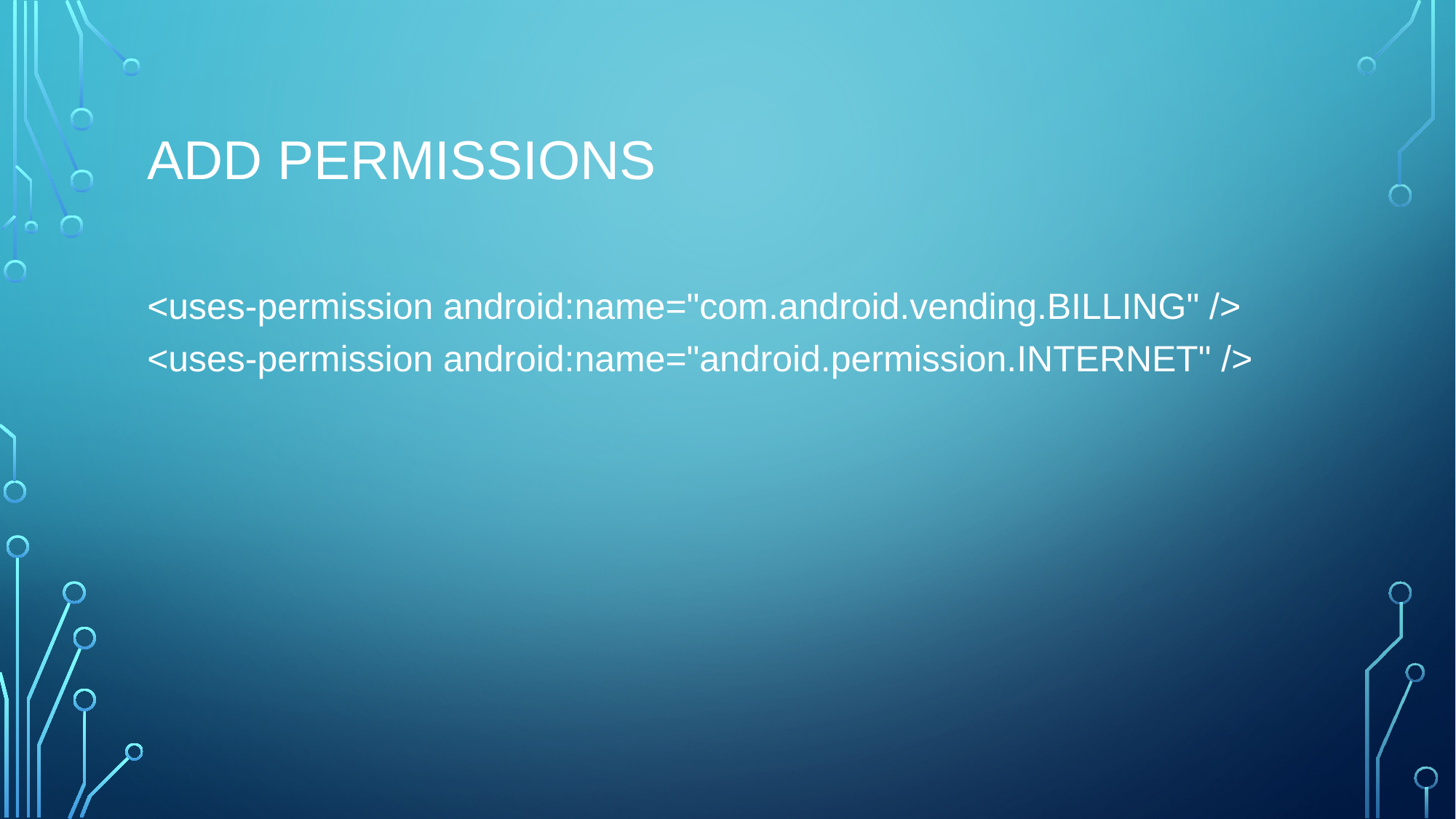

# Add permissions
<uses-permission android:name="com.android.vending.BILLING" />
<uses-permission android:name="android.permission.INTERNET" />